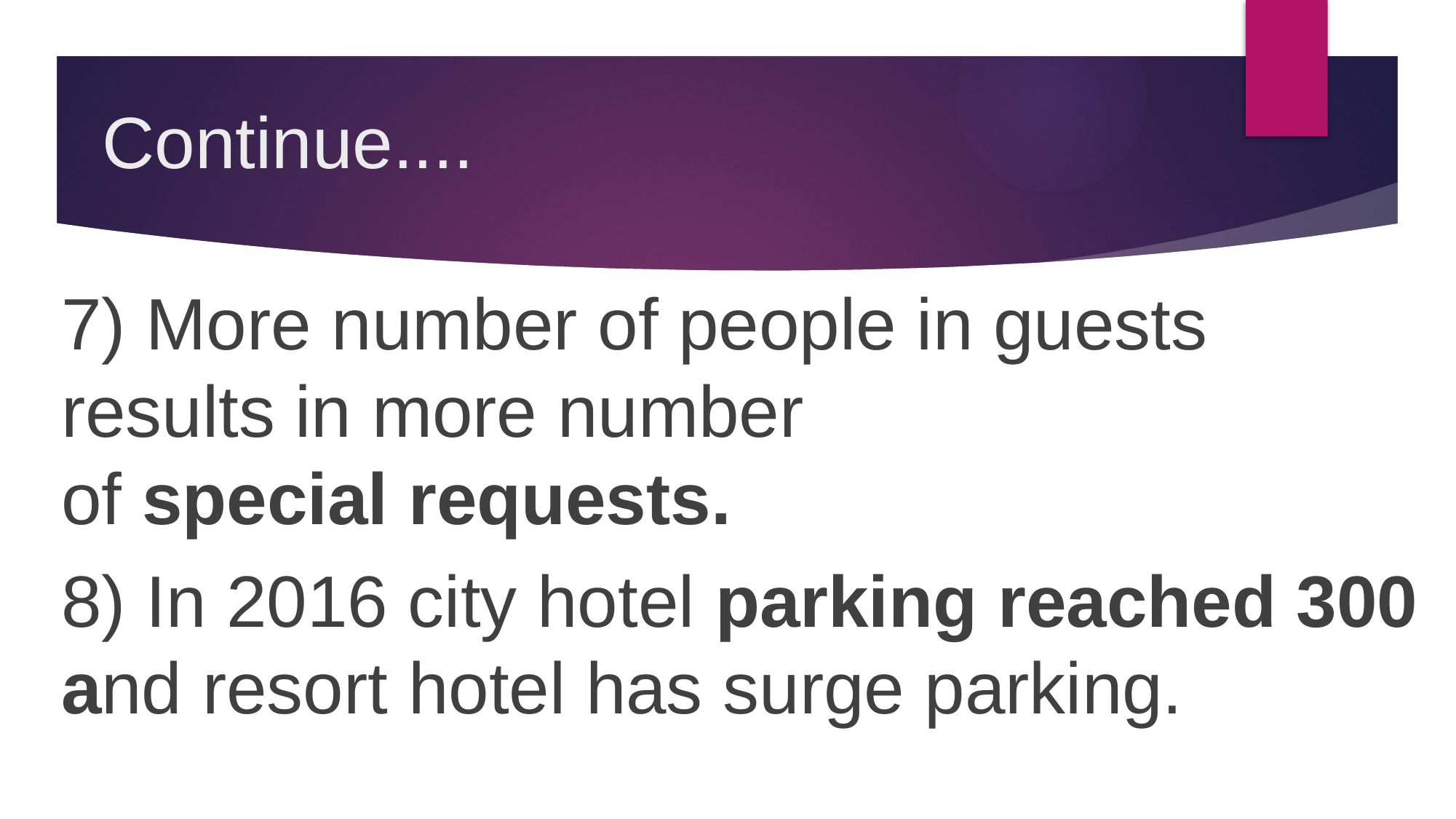

# Continue....
7) More number of people in guests results in more number of special requests.
8) In 2016 city hotel parking reached 300 and resort hotel has surge parking.